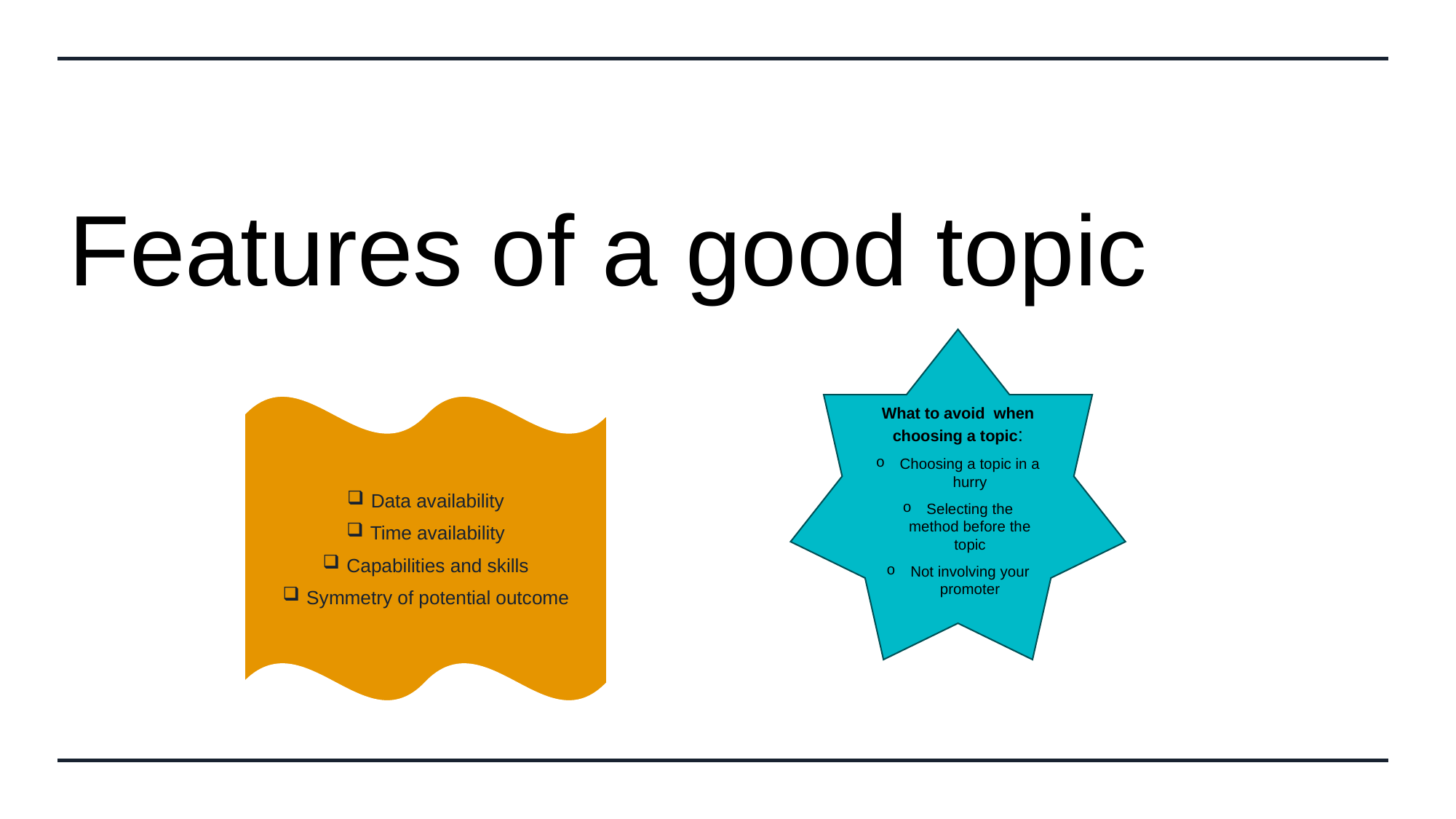

# Features of a good topic

What to avoid  when choosing a topic:
Choosing a topic in a hurry
Selecting the method before the topic
Not involving your promoter

Data availability
Time availability
Capabilities and skills
Symmetry of potential outcome